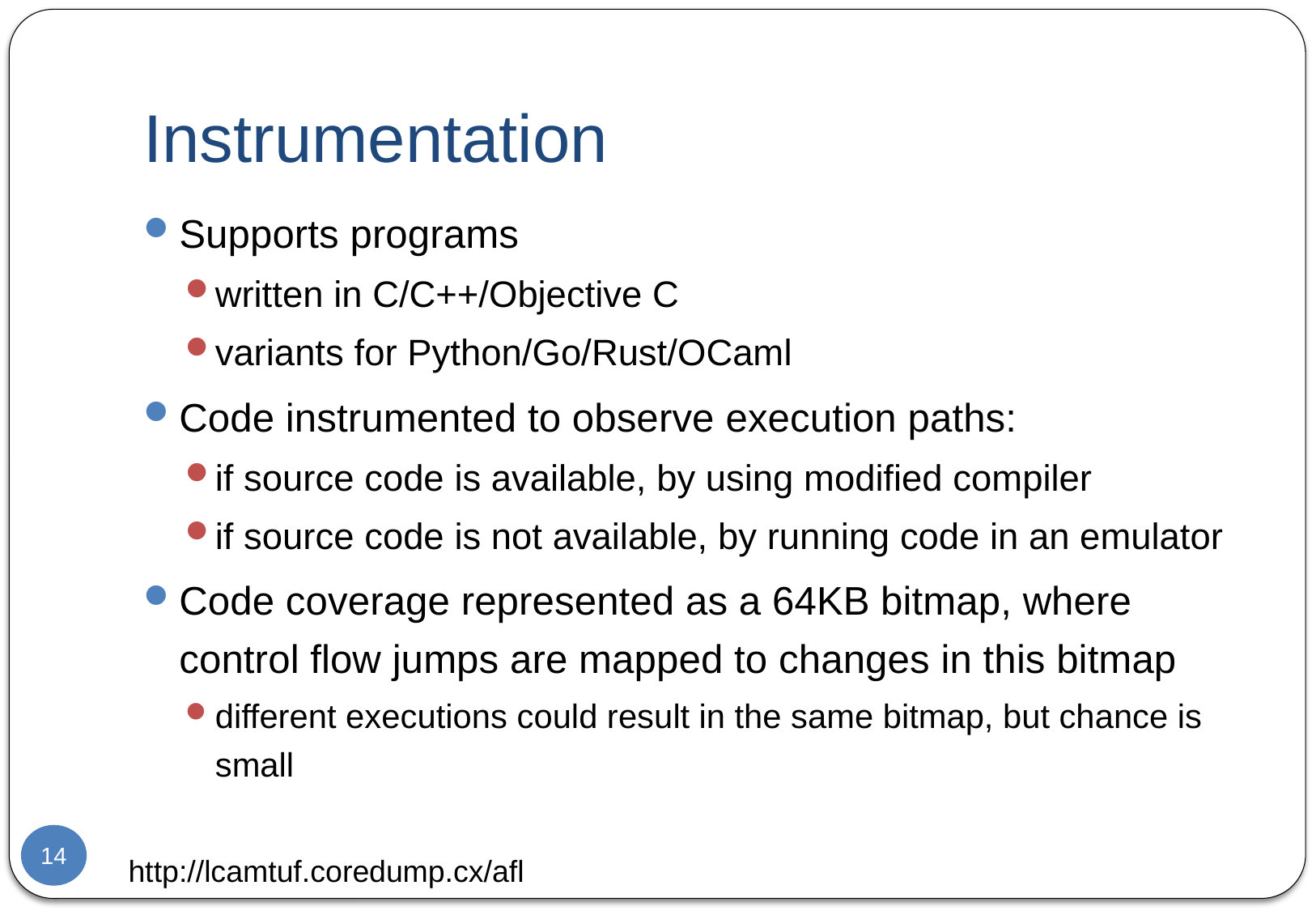

# Instrumentation
Supports programs
written in C/C++/Objective C
variants for Python/Go/Rust/OCaml
Code instrumented to observe execution paths:
if source code is available, by using modified compiler
if source code is not available, by running code in an emulator
Code coverage represented as a 64KB bitmap, where control flow jumps are mapped to changes in this bitmap
different executions could result in the same bitmap, but chance is small
14
http://lcamtuf.coredump.cx/afl